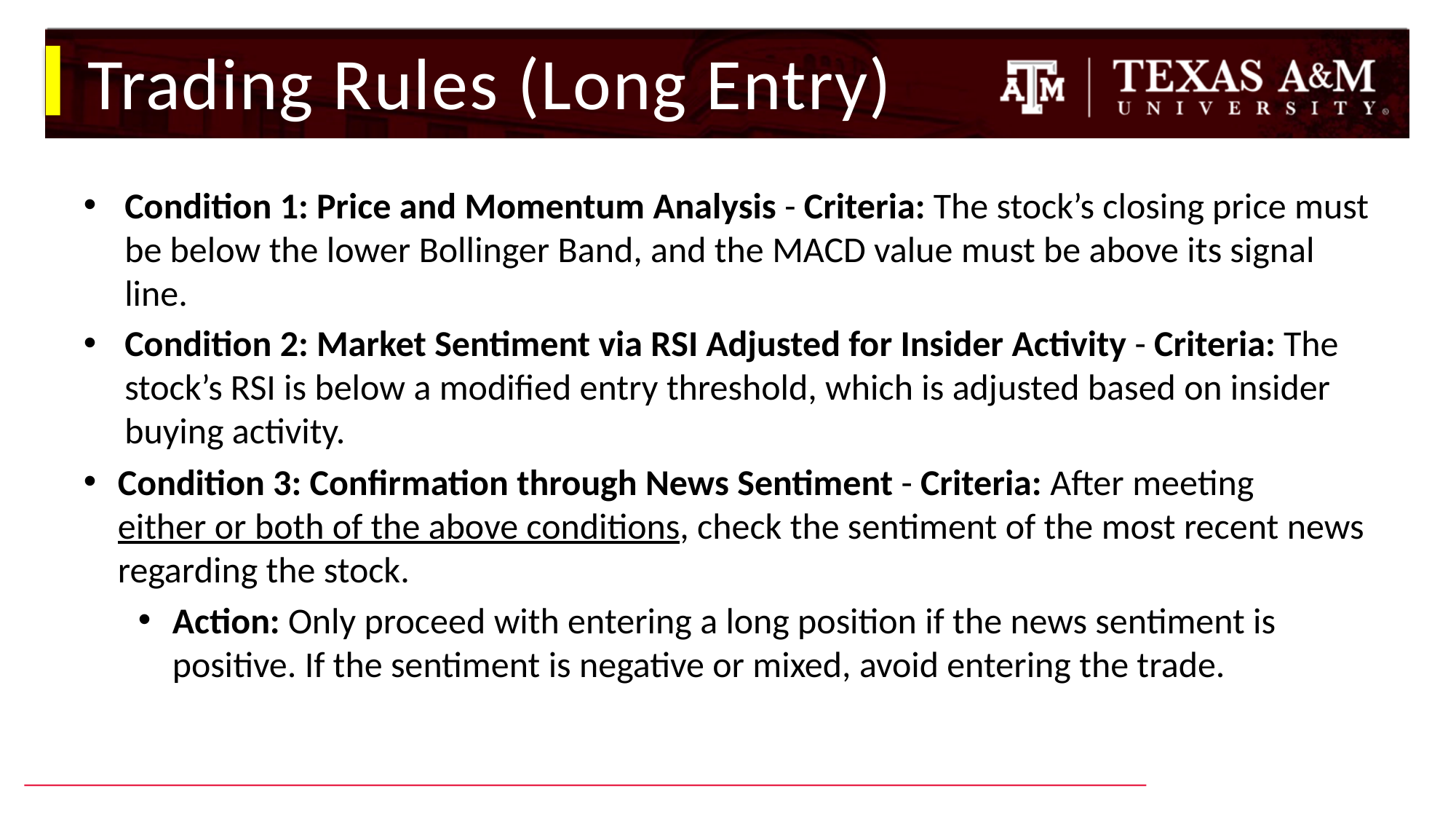

# Trading Rules (Long Entry)
Condition 1: Price and Momentum Analysis - Criteria: The stock’s closing price must be below the lower Bollinger Band, and the MACD value must be above its signal line.
Condition 2: Market Sentiment via RSI Adjusted for Insider Activity - Criteria: The stock’s RSI is below a modified entry threshold, which is adjusted based on insider buying activity.
Condition 3: Confirmation through News Sentiment - Criteria: After meeting either or both of the above conditions, check the sentiment of the most recent news regarding the stock.
Action: Only proceed with entering a long position if the news sentiment is positive. If the sentiment is negative or mixed, avoid entering the trade.